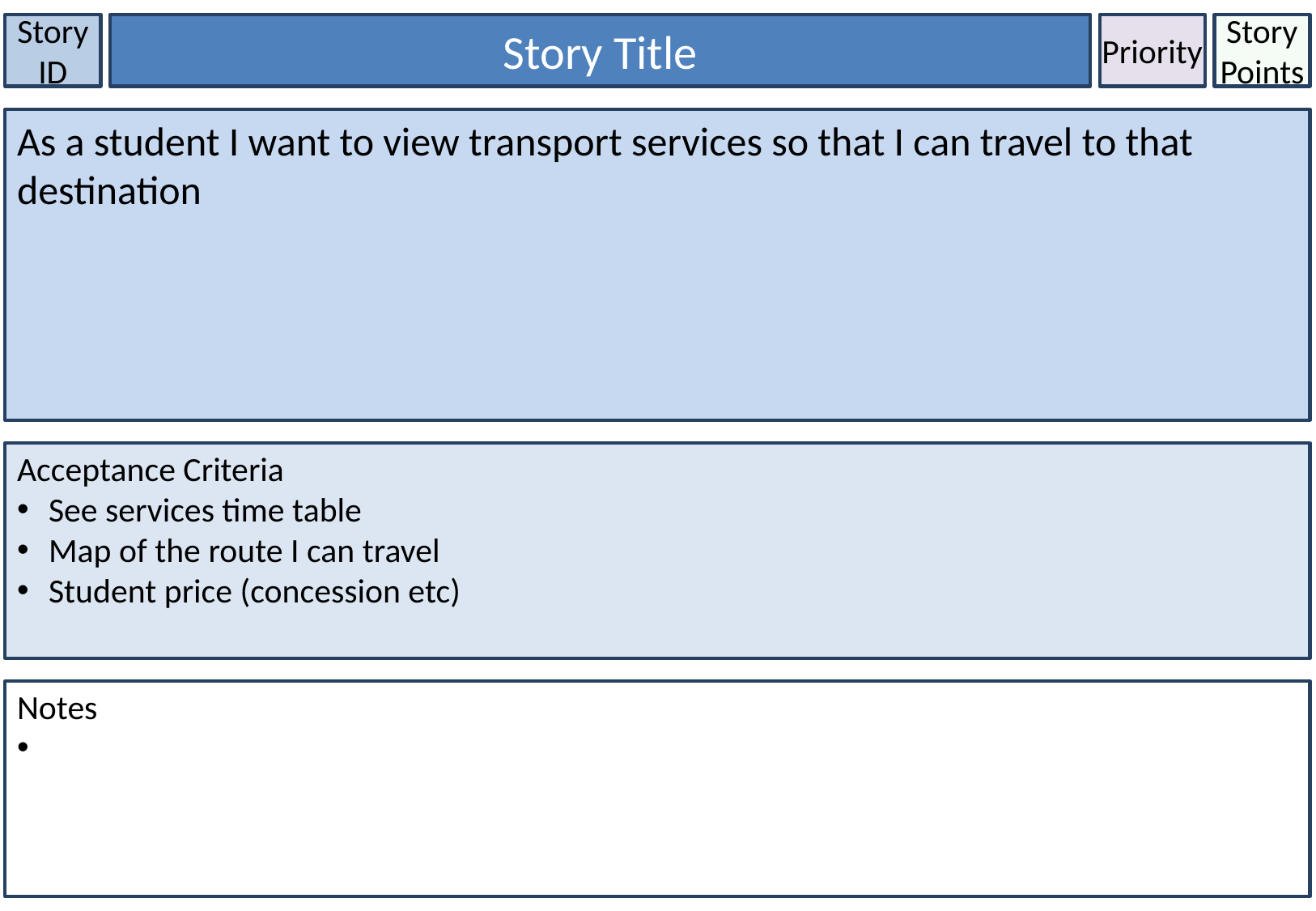

Story ID
Story Title
Priority
Story Points
As a student I want to view transport services so that I can travel to that destination
Acceptance Criteria
 See services time table
 Map of the route I can travel
 Student price (concession etc)
Notes